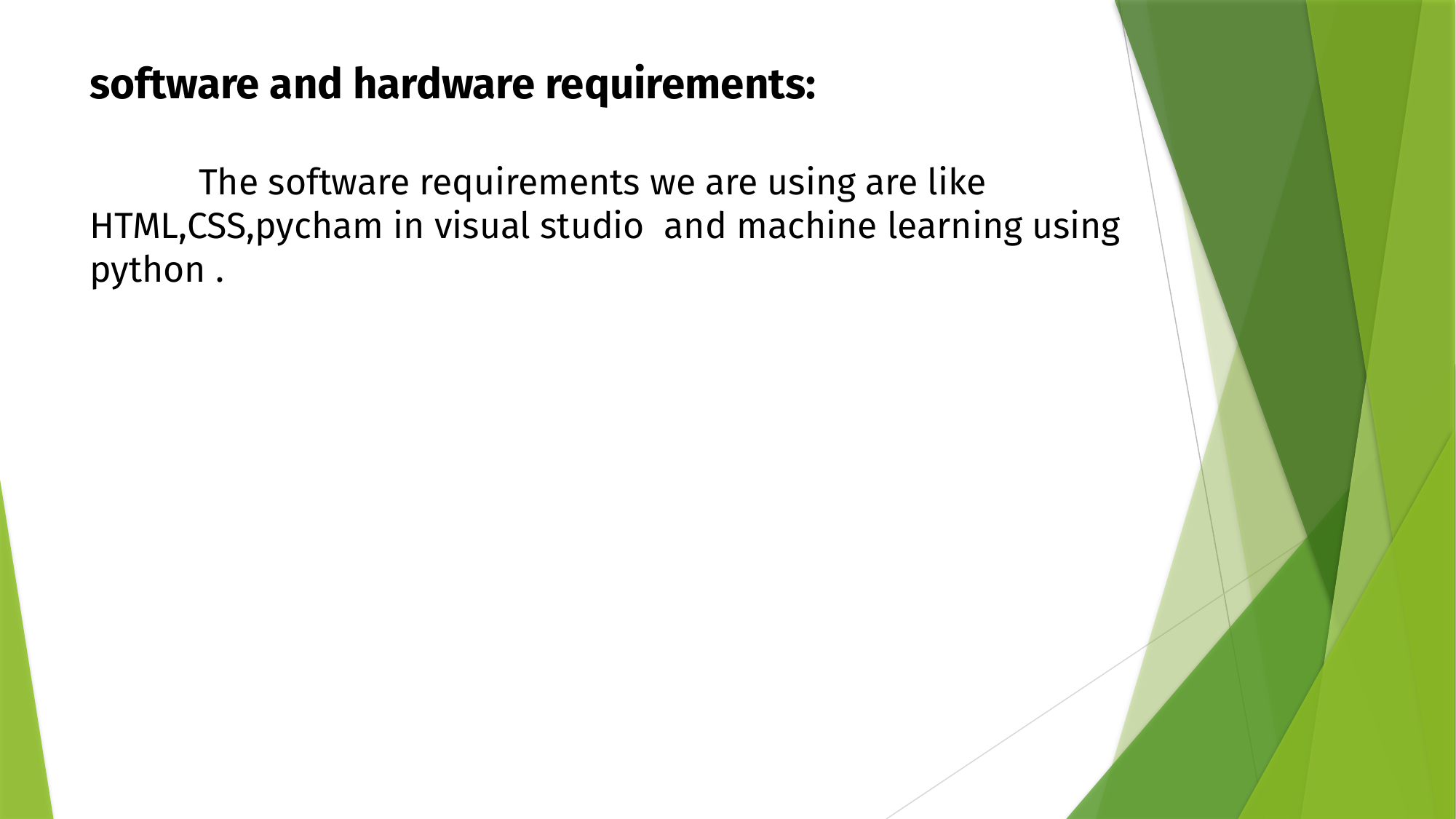

software and hardware requirements:
	 									The software requirements we are using are like HTML,CSS,pycham in visual studio  and machine learning using python .